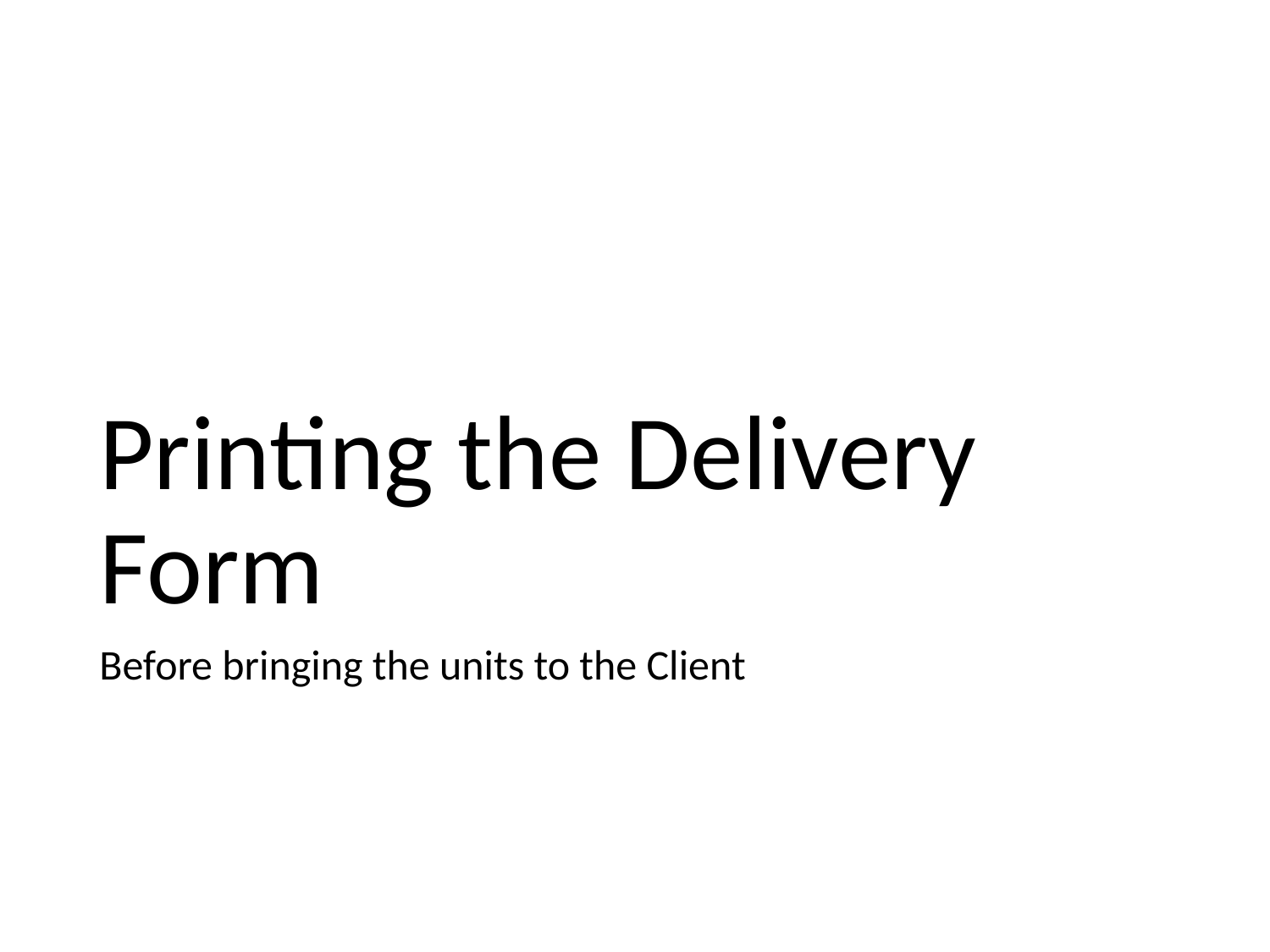

# Printing the Delivery Form
Before bringing the units to the Client